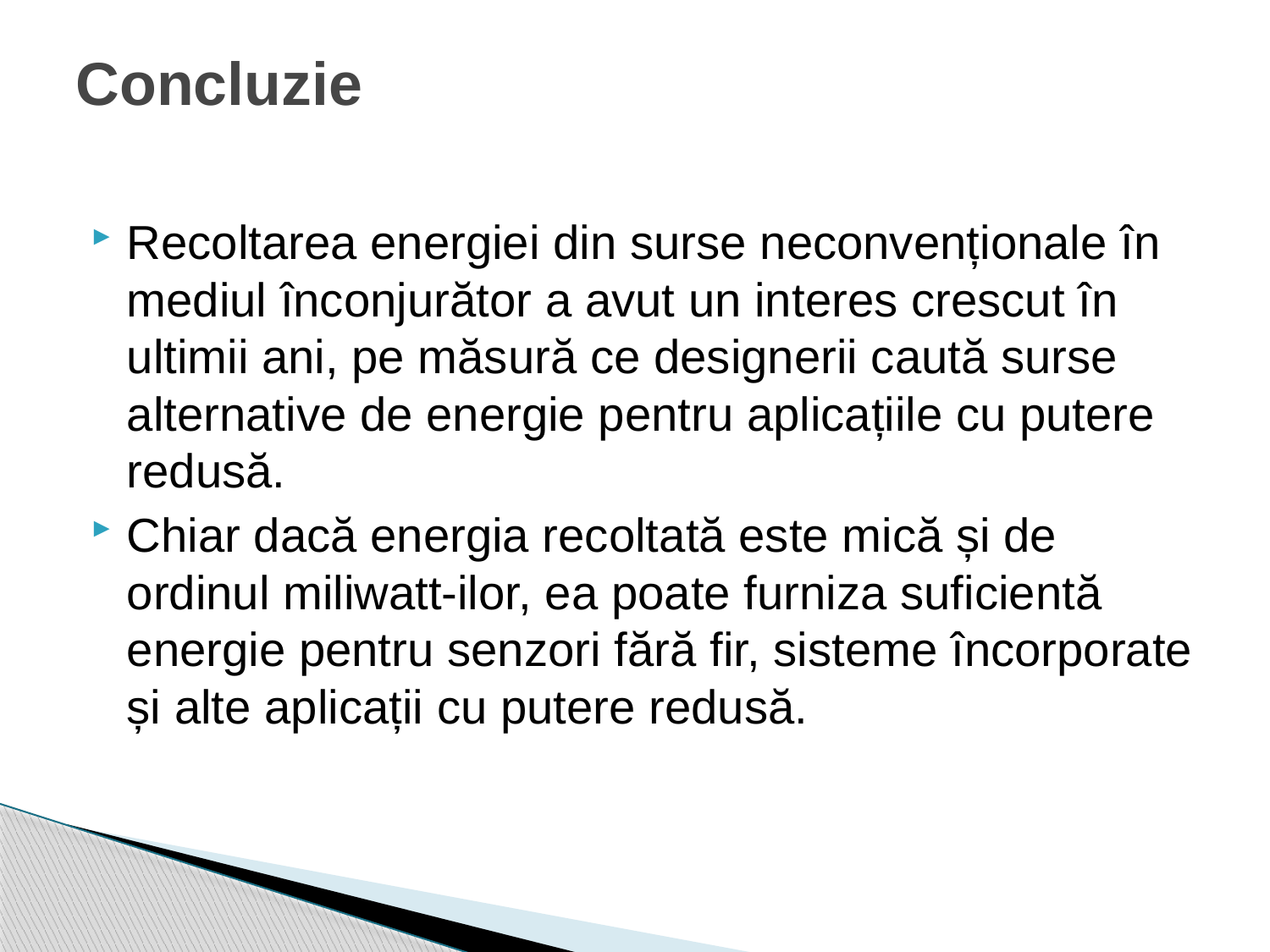

# Concluzie
Recoltarea energiei din surse neconvenționale în mediul înconjurător a avut un interes crescut în ultimii ani, pe măsură ce designerii caută surse alternative de energie pentru aplicațiile cu putere redusă.
Chiar dacă energia recoltată este mică și de ordinul miliwatt-ilor, ea poate furniza suficientă energie pentru senzori fără fir, sisteme încorporate și alte aplicații cu putere redusă.